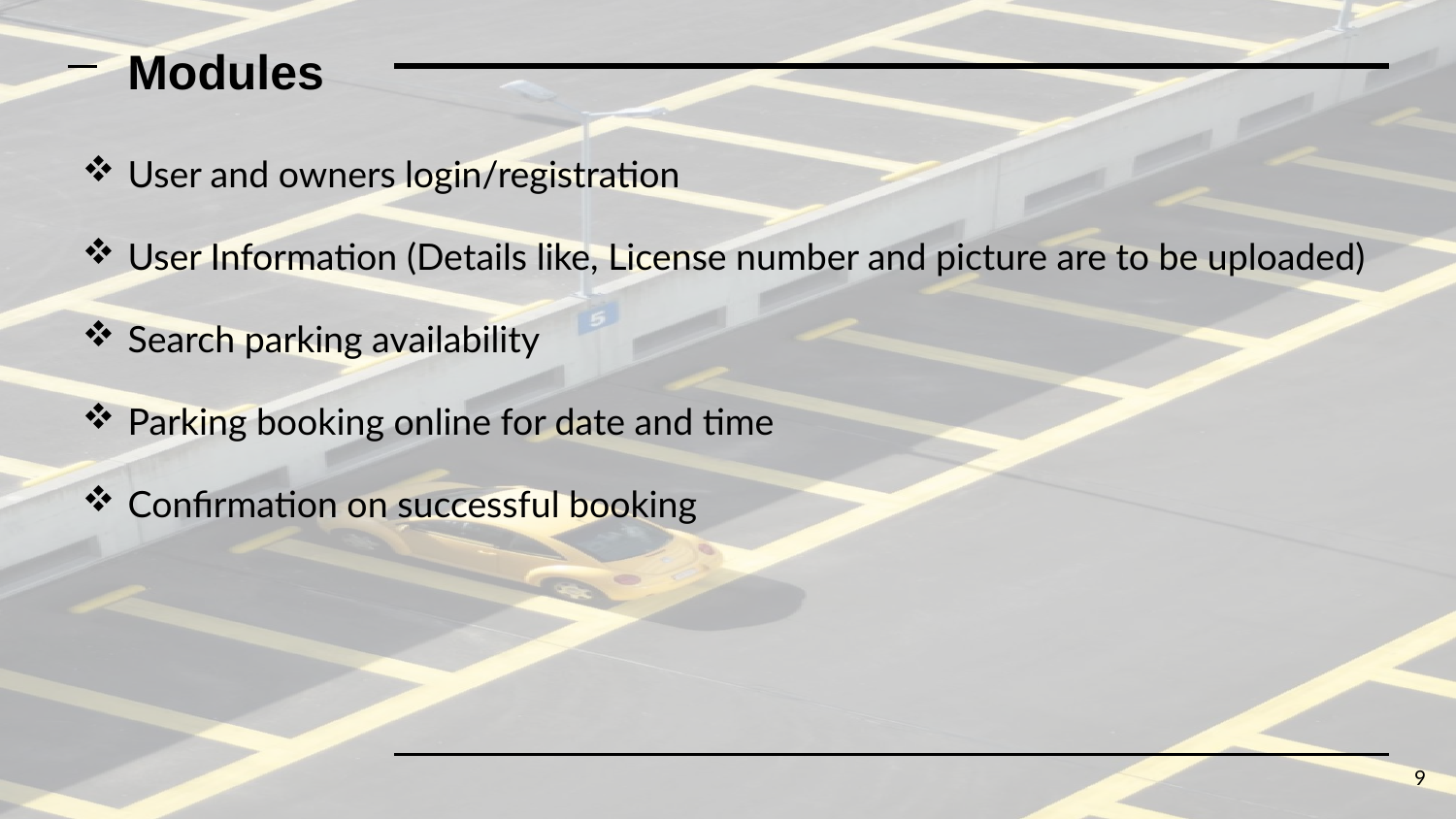

# Modules
User and owners login/registration
User Information (Details like, License number and picture are to be uploaded)
Search parking availability
Parking booking online for date and time
Confirmation on successful booking
9